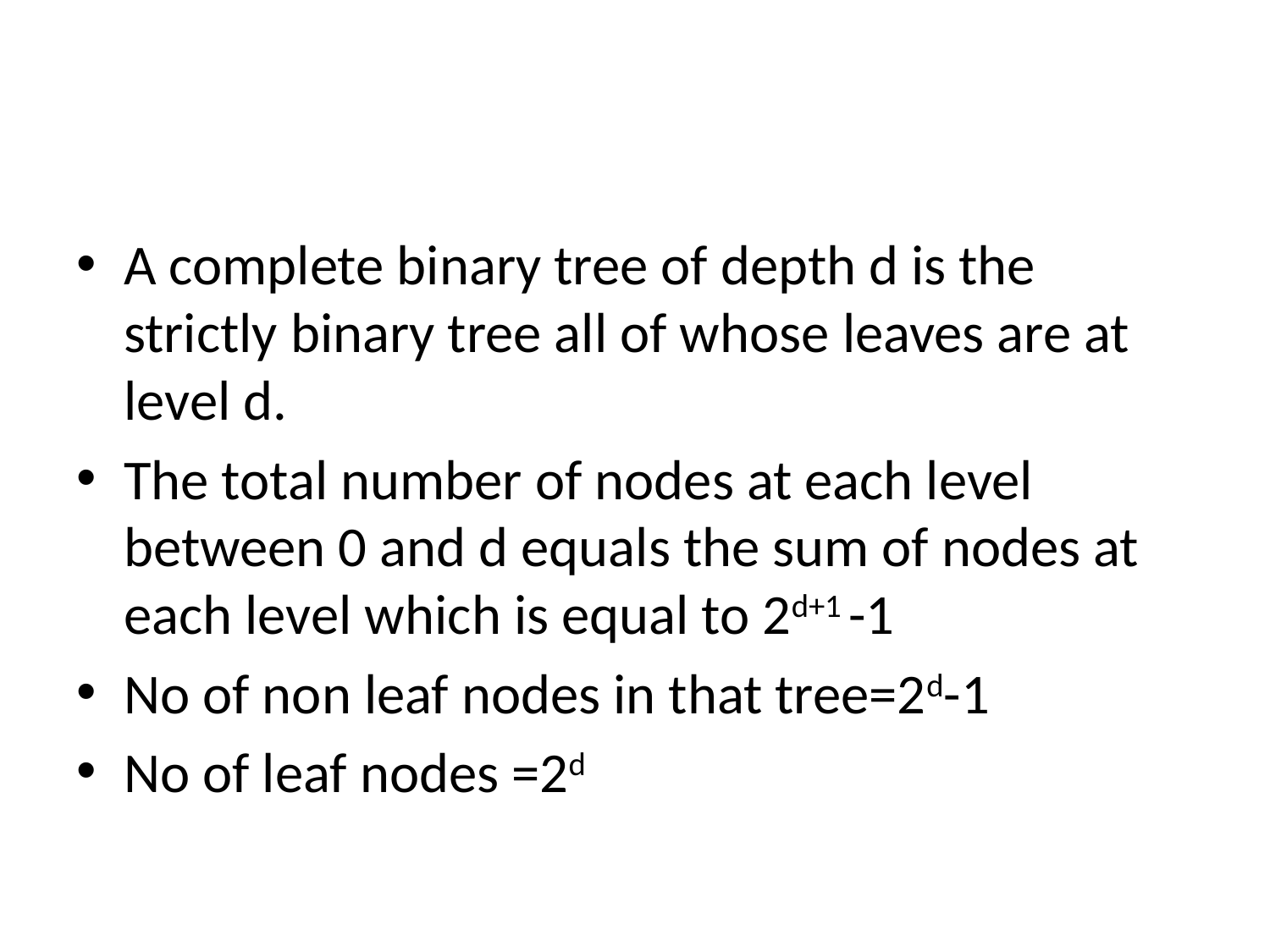

#
A complete binary tree of depth d is the strictly binary tree all of whose leaves are at level d.
The total number of nodes at each level between 0 and d equals the sum of nodes at each level which is equal to 2d+1 -1
No of non leaf nodes in that tree=2d-1
No of leaf nodes =2d